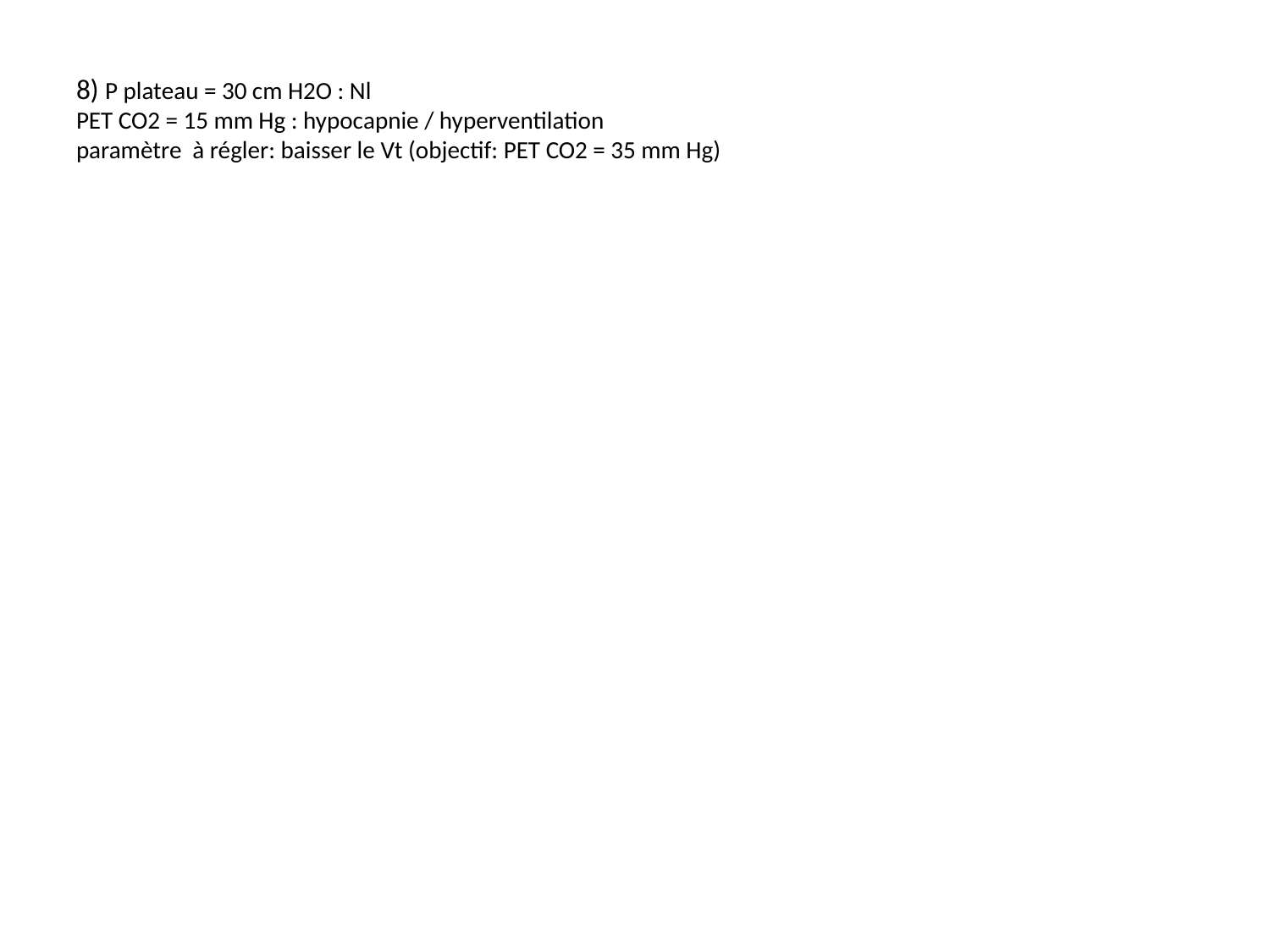

# 8) P plateau = 30 cm H2O : Nl PET CO2 = 15 mm Hg : hypocapnie / hyperventilation paramètre  à régler: baisser le Vt (objectif: PET CO2 = 35 mm Hg)